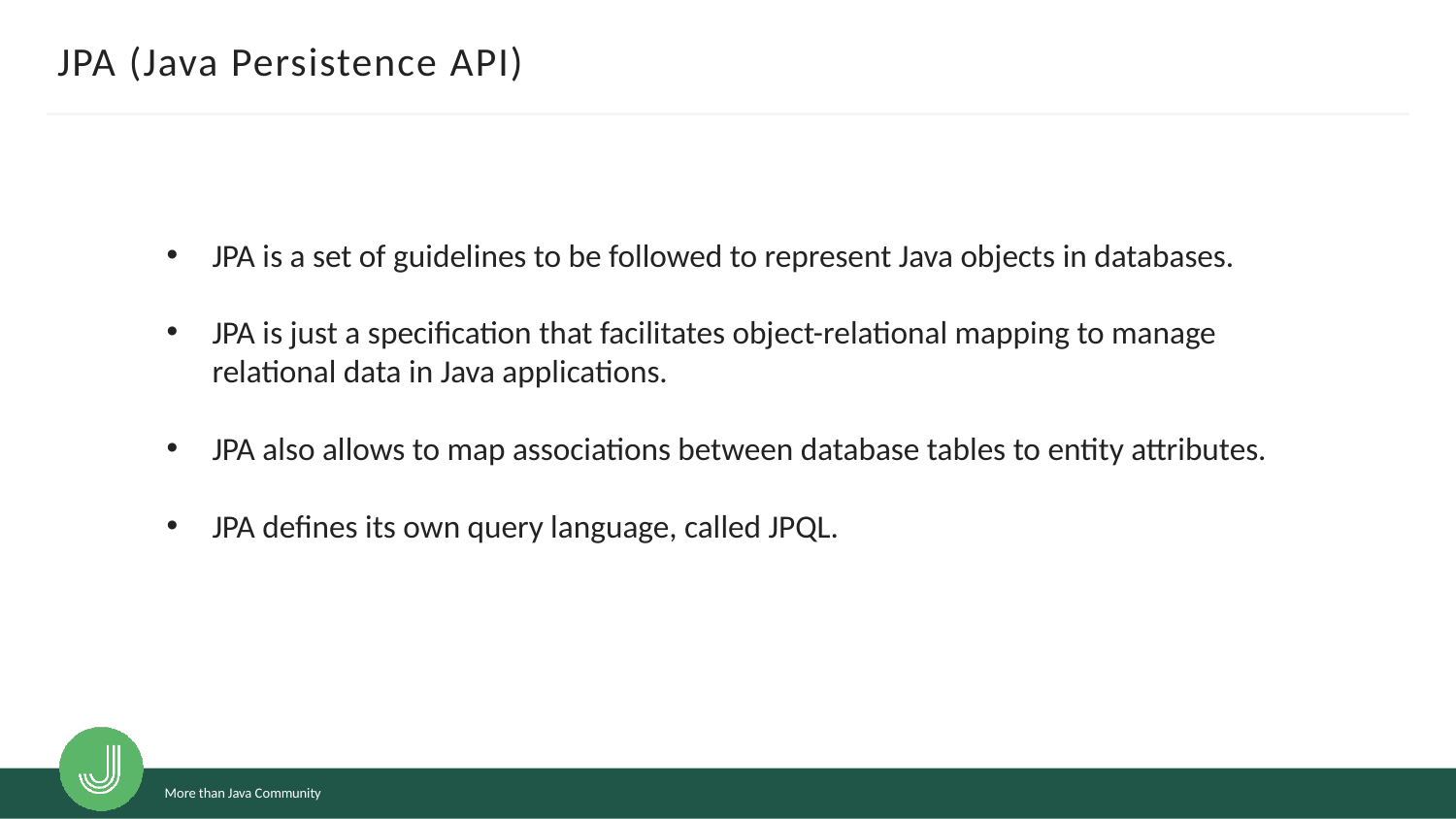

# JPA (Java Persistence API)
JPA is a set of guidelines to be followed to represent Java objects in databases.

JPA is just a specification that facilitates object-relational mapping to manage relational data in Java applications.

JPA also allows to map associations between database tables to entity attributes.

JPA defines its own query language, called JPQL.